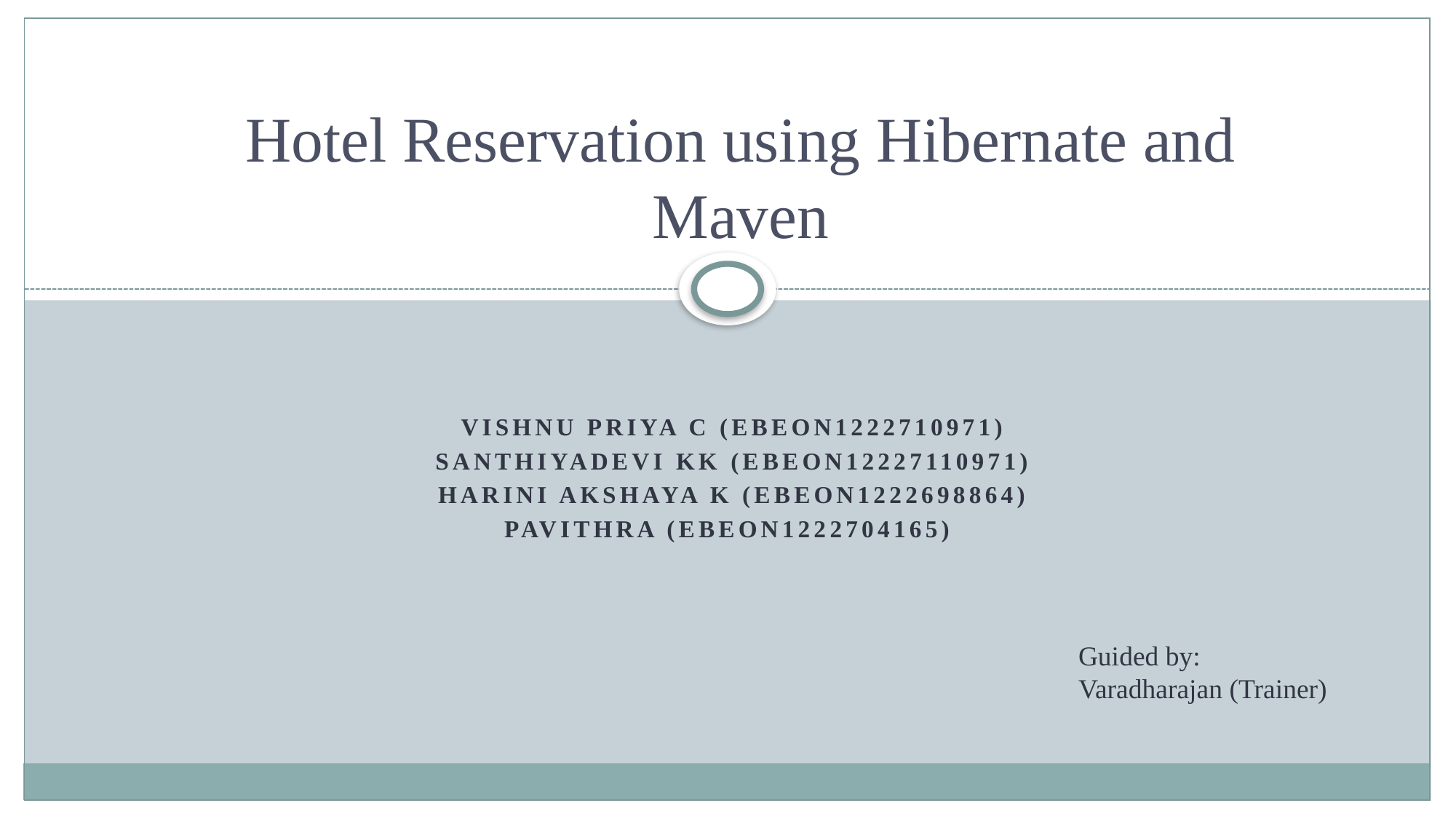

# Hotel Reservation using Hibernate and Maven
Vishnu Priya C (EBEON1222710971)
Santhiyadevi KK (EBEON12227110971)
Harini Akshaya K (EBEON1222698864)
Pavithra (EBEON1222704165)

Guided by:
Varadharajan (Trainer)